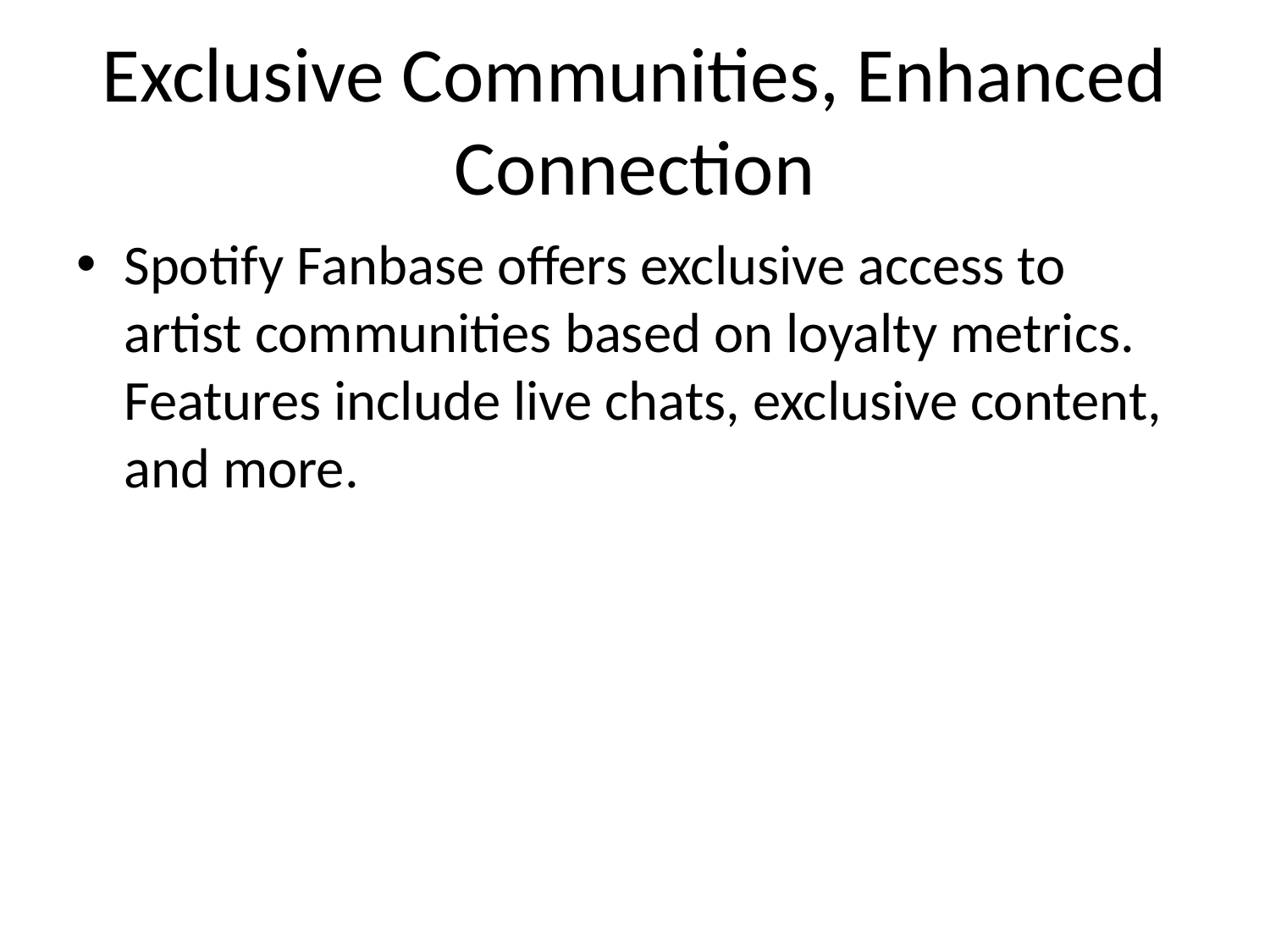

# Exclusive Communities, Enhanced Connection
Spotify Fanbase offers exclusive access to artist communities based on loyalty metrics. Features include live chats, exclusive content, and more.